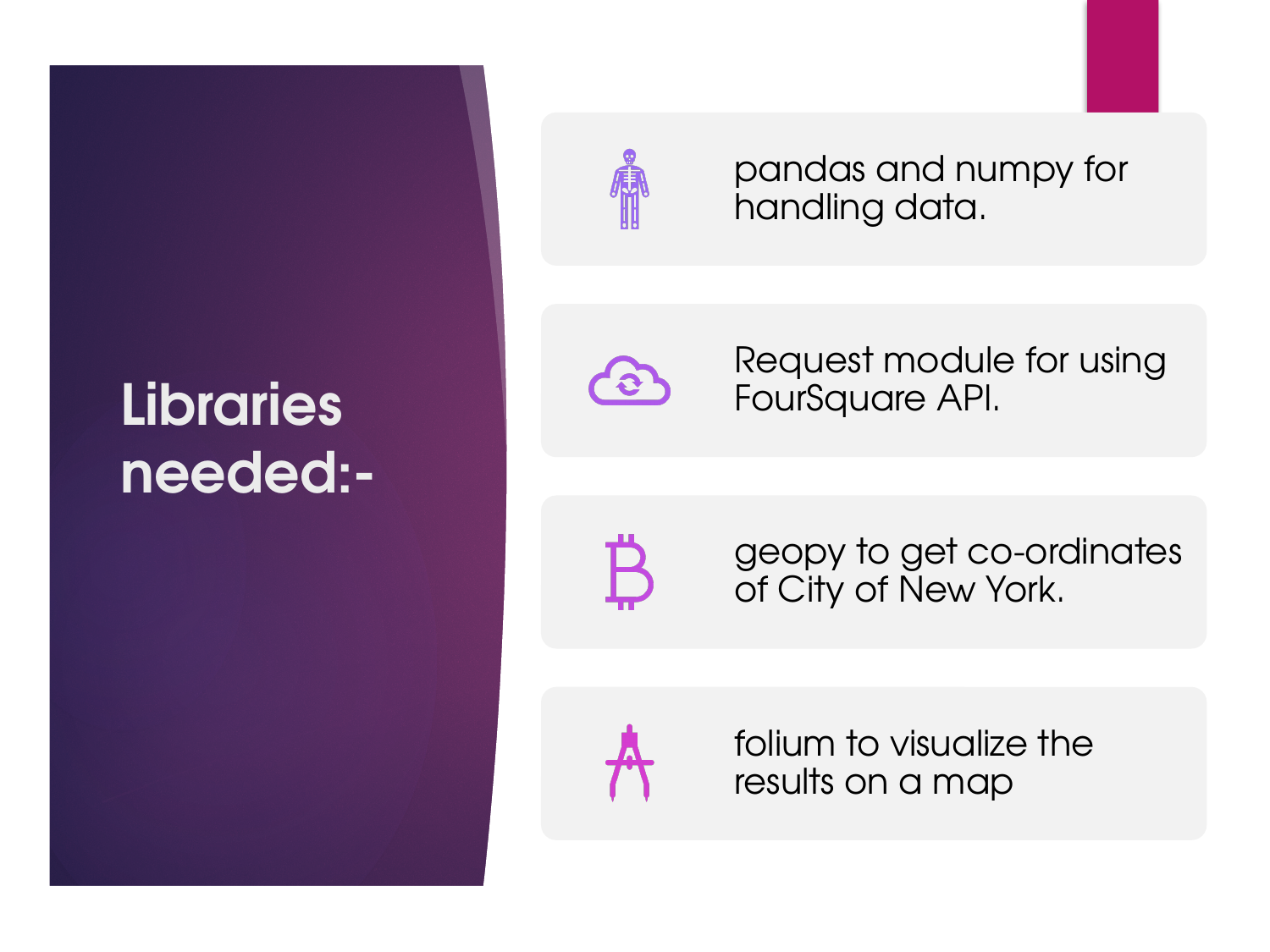

pandas and numpy for handling data.
Request module for using FourSquare API.
geopy to get co-ordinates of City of New York.
folium to visualize the results on a map
# Libraries needed:-